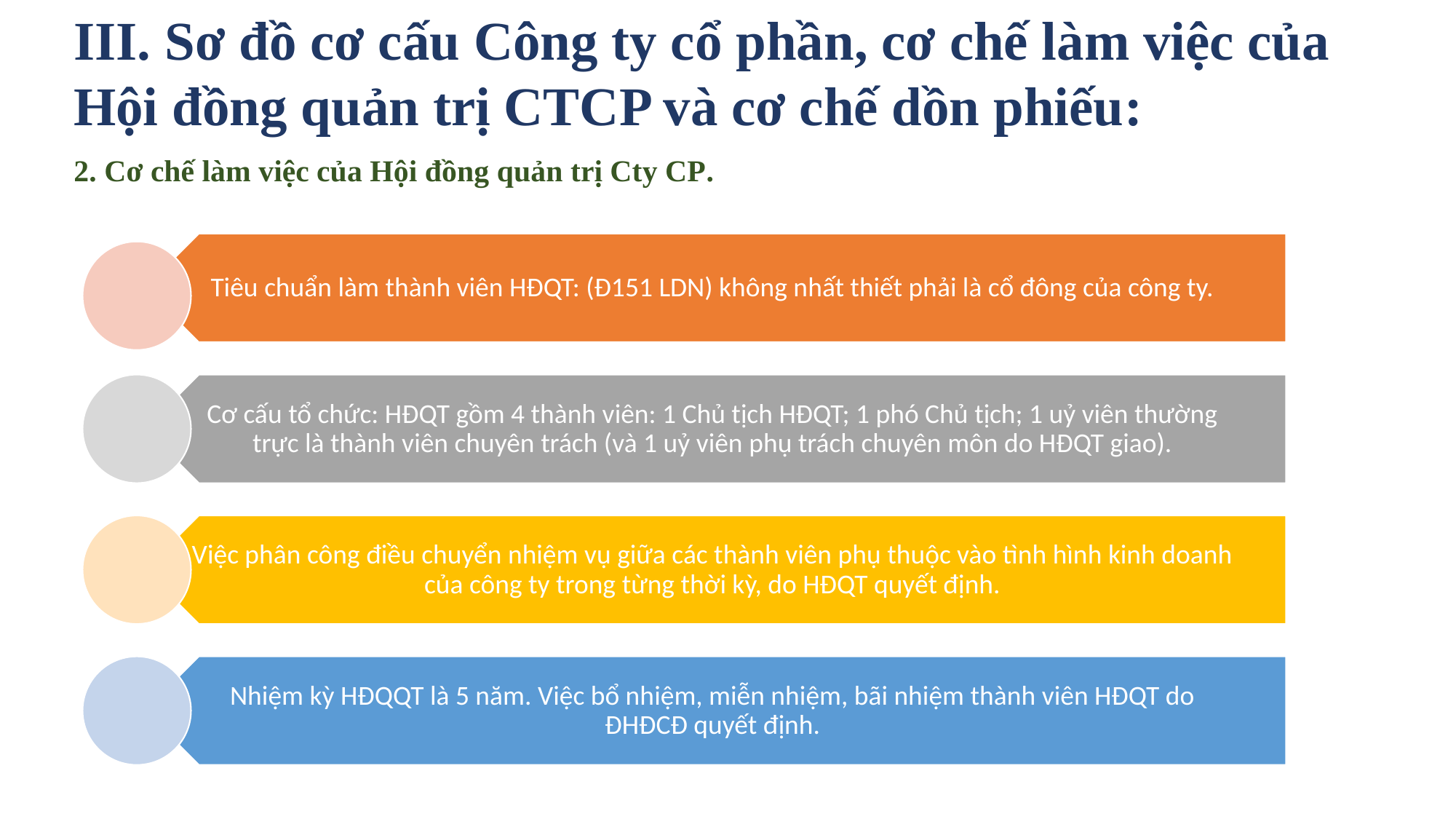

III. Sơ đồ cơ cấu Công ty cổ phần, cơ chế làm việc của Hội đồng quản trị CTCP và cơ chế dồn phiếu:
2. Cơ chế làm việc của Hội đồng quản trị Cty CP.
Tiêu chuẩn làm thành viên HĐQT: (Đ151 LDN) không nhất thiết phải là cổ đông của công ty.
Cơ cấu tổ chức: HĐQT gồm 4 thành viên: 1 Chủ tịch HĐQT; 1 phó Chủ tịch; 1 uỷ viên thường trực là thành viên chuyên trách (và 1 uỷ viên phụ trách chuyên môn do HĐQT giao).
Việc phân công điều chuyển nhiệm vụ giữa các thành viên phụ thuộc vào tình hình kinh doanh của công ty trong từng thời kỳ, do HĐQT quyết định.
Nhiệm kỳ HĐQQT là 5 năm. Việc bổ nhiệm, miễn nhiệm, bãi nhiệm thành viên HĐQT do ĐHĐCĐ quyết định.